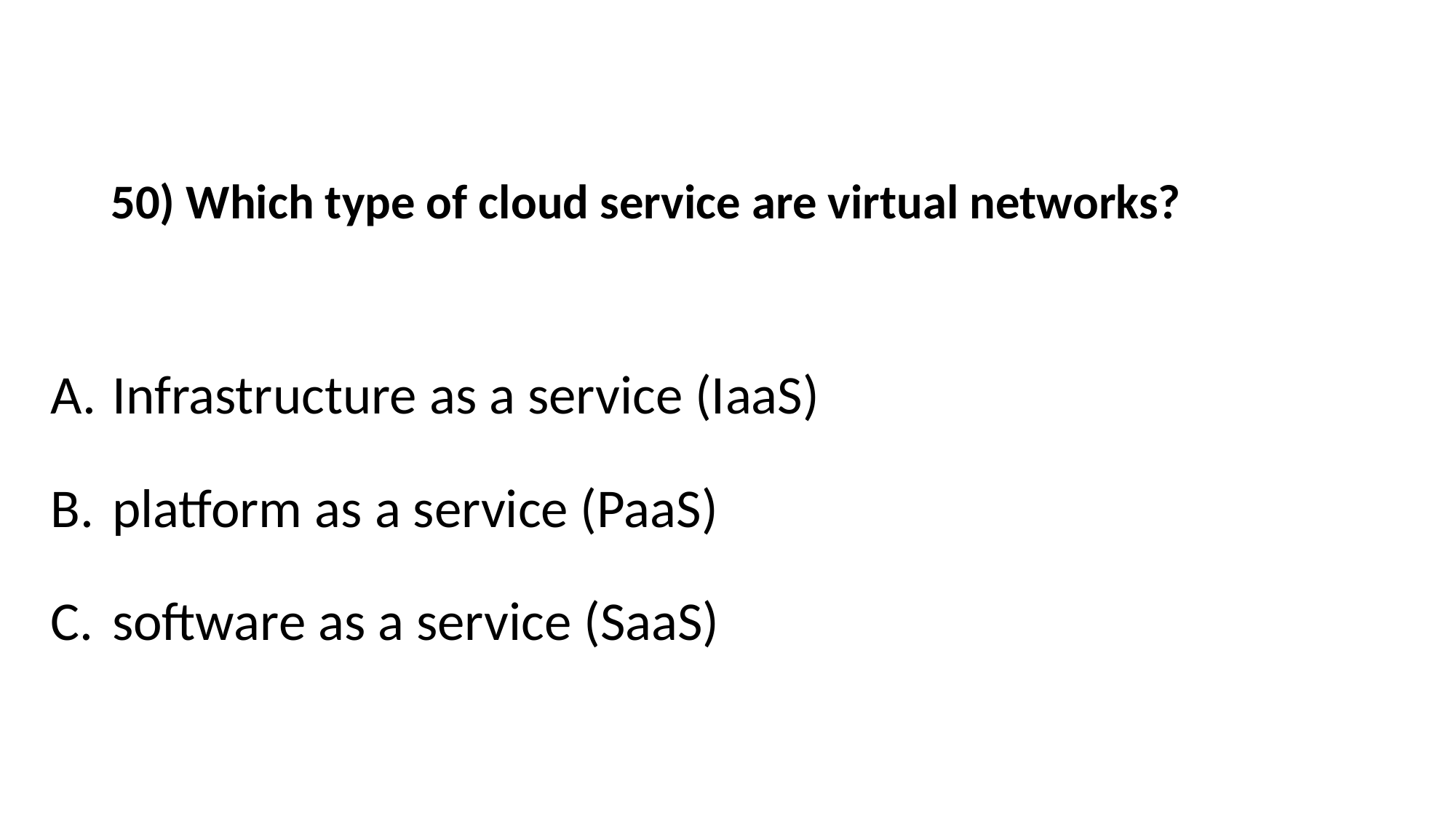

# 50) Which type of cloud service are virtual networks?
Infrastructure as a service (IaaS)
platform as a service (PaaS)
software as a service (SaaS)